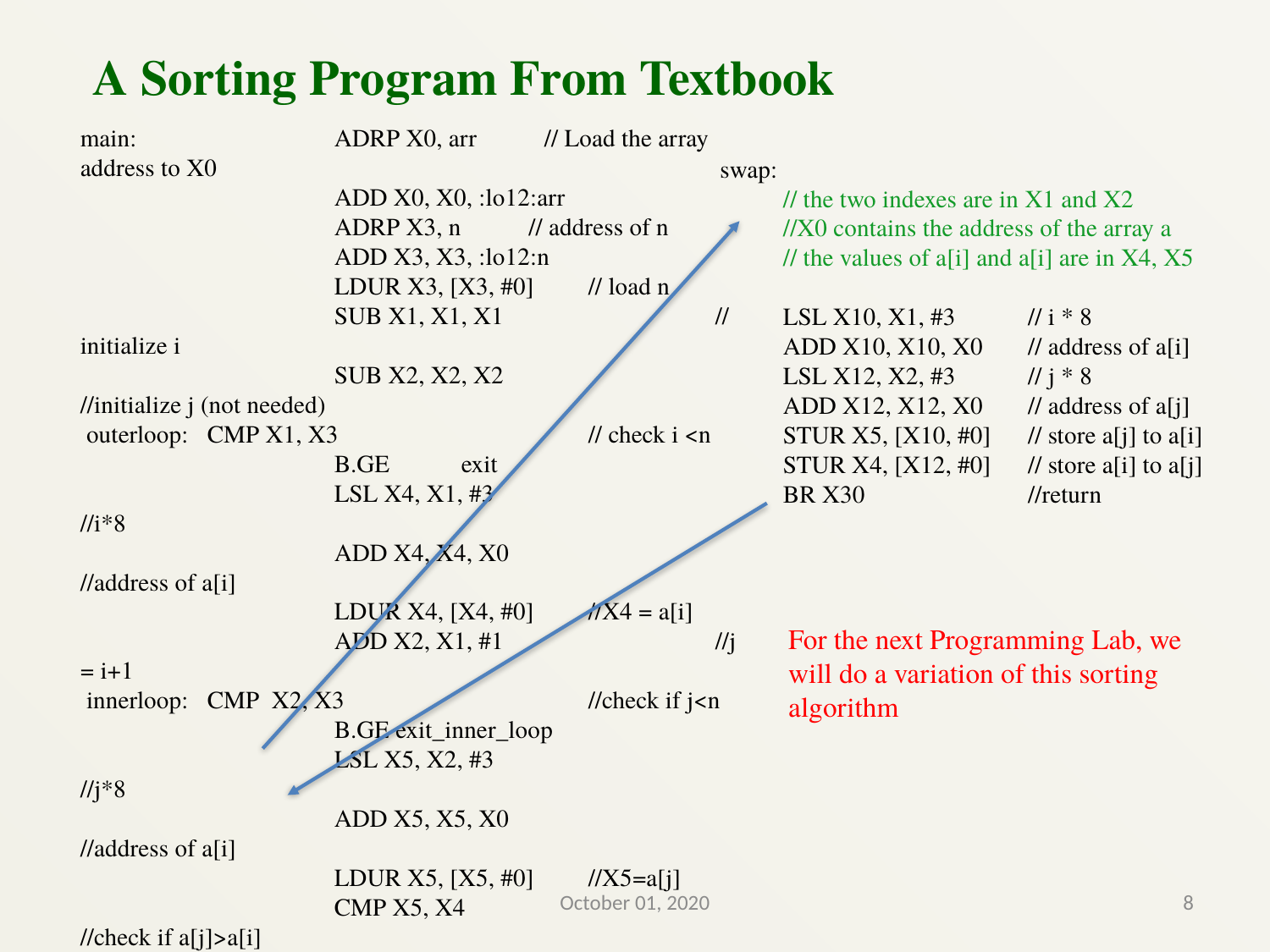

A Sorting Program From Textbook
main:		ADRP X0, arr           // Load the array address to X0
		ADD X0, X0, :lo12:arr
		ADRP X3, n           // address of n
		ADD X3, X3, :lo12:n
		LDUR X3, [X3, #0]    	// load n
		SUB X1, X1, X1		// initialize i
		SUB X2, X2, X2		//initialize j (not needed)
 outerloop:	CMP X1, X3		// check i <n
		B.GE	exit
		LSL X4, X1, #3		//i*8
		ADD X4, X4, X0		//address of a[i]
		LDUR X4, [X4, #0]	//X4 = a[i]
		ADD X2, X1, #1		//j = i+1
 innerloop:	CMP  X2, X3		//check if j<n
		B.GE exit_inner_loop
		LSL X5, X2, #3		//j*8
		ADD X5, X5, X0		//address of a[i]
		LDUR X5, [X5, #0]	//X5=a[j]
		CMP X5, X4		//check if a[j]>a[i]
		B.GE next_inner_loop
		BL swap
 next_inner_loop:
		ADD X5, X5, #1	//j++
		B innerloop		//repeat innerloop
 exit_inner_loop:
		ADD X4, X4, #1	i++
		B outerloop
 exit:
swap:
	// the two indexes are in X1 and X2
	//X0 contains the address of the array a
	// the values of a[i] and a[i] are in X4, X5

	LSL X10, X1, #3	// i * 8
	ADD X10, X10, X0	// address of a[i]
	LSL X12, X2, #3	// j * 8
	ADD X12, X12, X0	// address of a[j]
	STUR X5, [X10, #0]	// store a[j] to a[i]
	STUR X4, [X12, #0]	// store a[i] to a[j]
	BR X30	//return
For the next Programming Lab, we will do a variation of this sorting algorithm
October 01, 2020
8